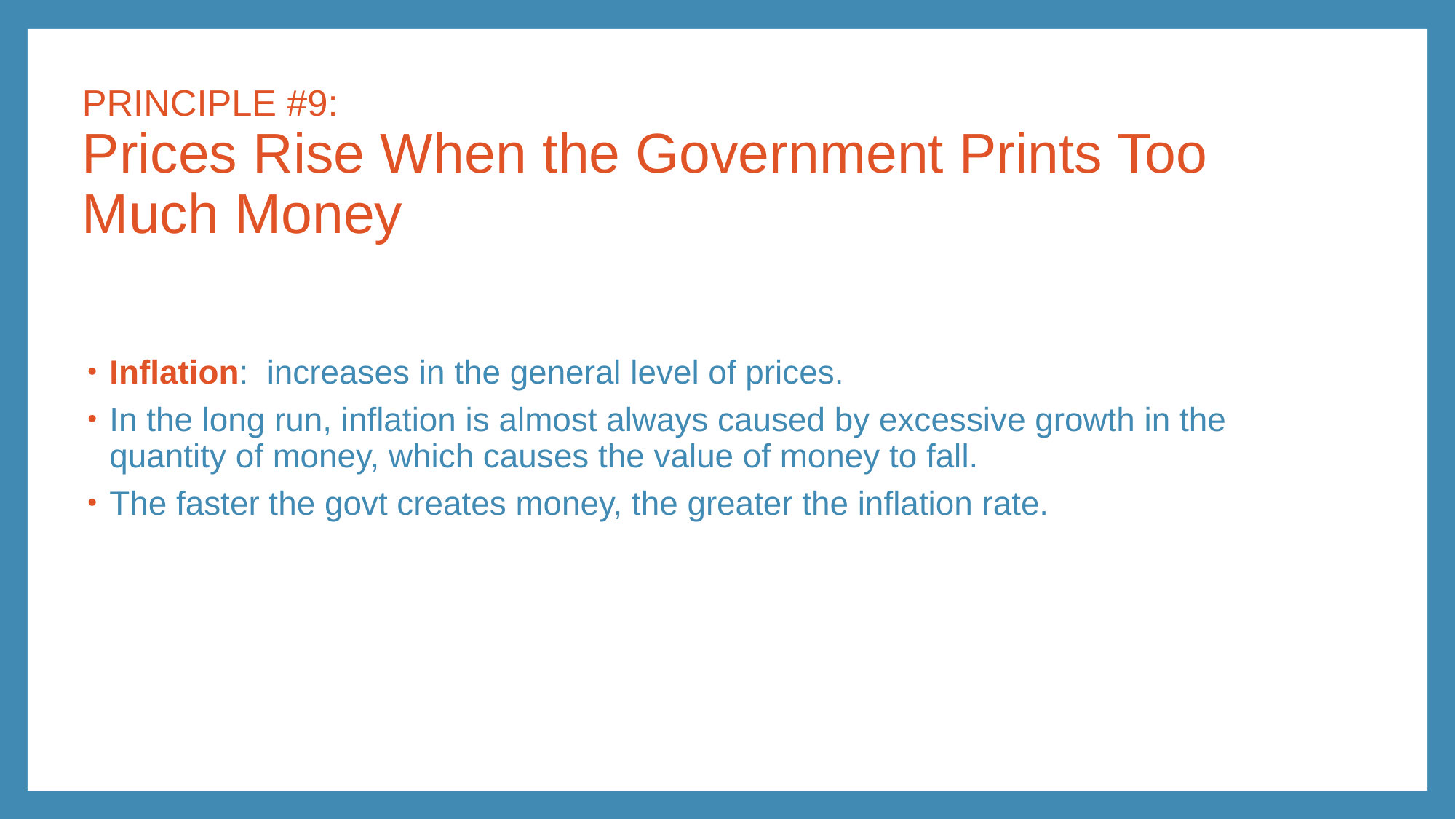

# PRINCIPLE #9: Prices Rise When the Government Prints Too Much Money
Inflation:  increases in the general level of prices.
In the long run, inflation is almost always caused by excessive growth in the quantity of money, which causes the value of money to fall.
The faster the govt creates money, the greater the inflation rate.